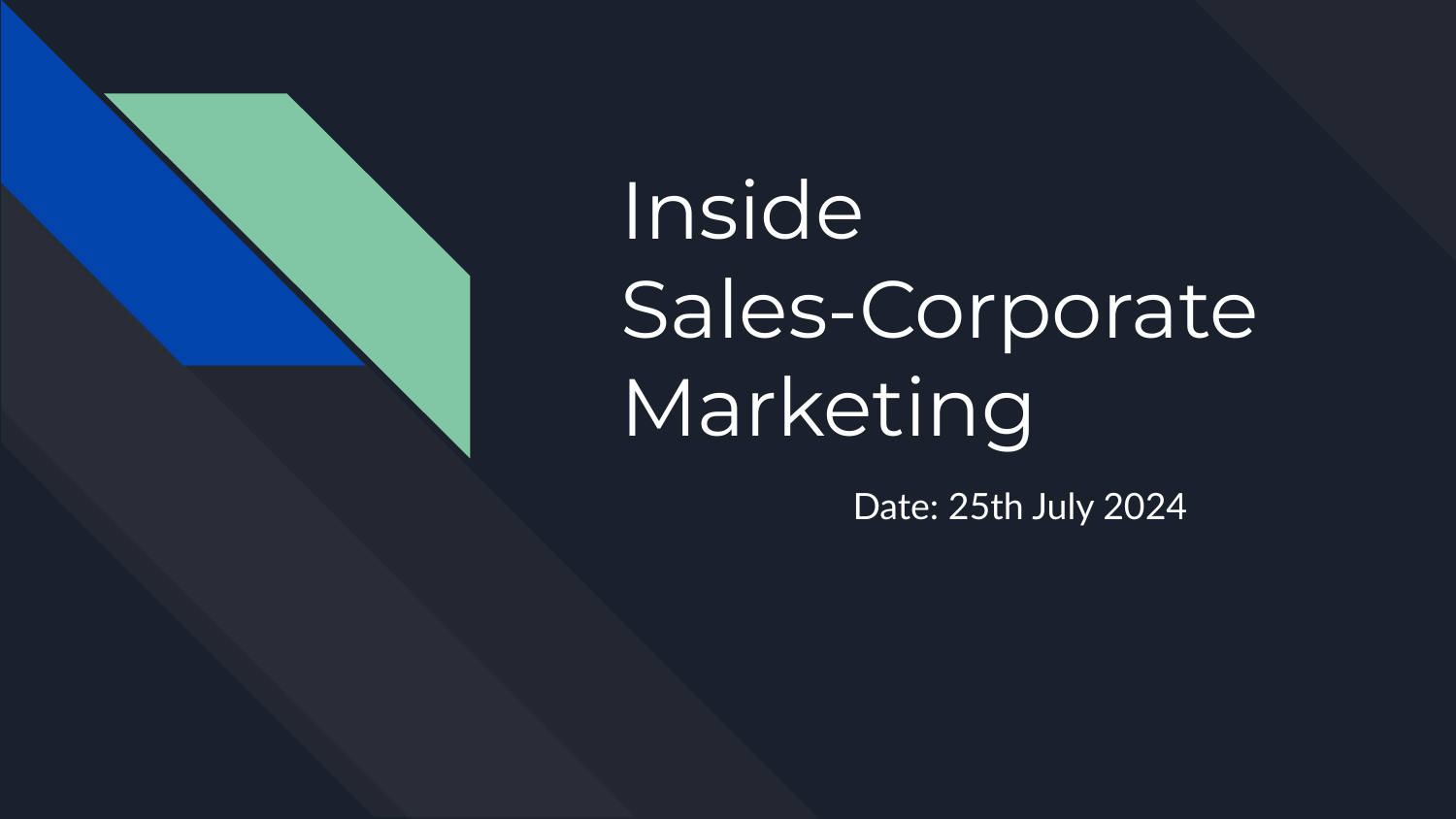

# Inside
Sales-Corporate Marketing
Date: 25th July 2024